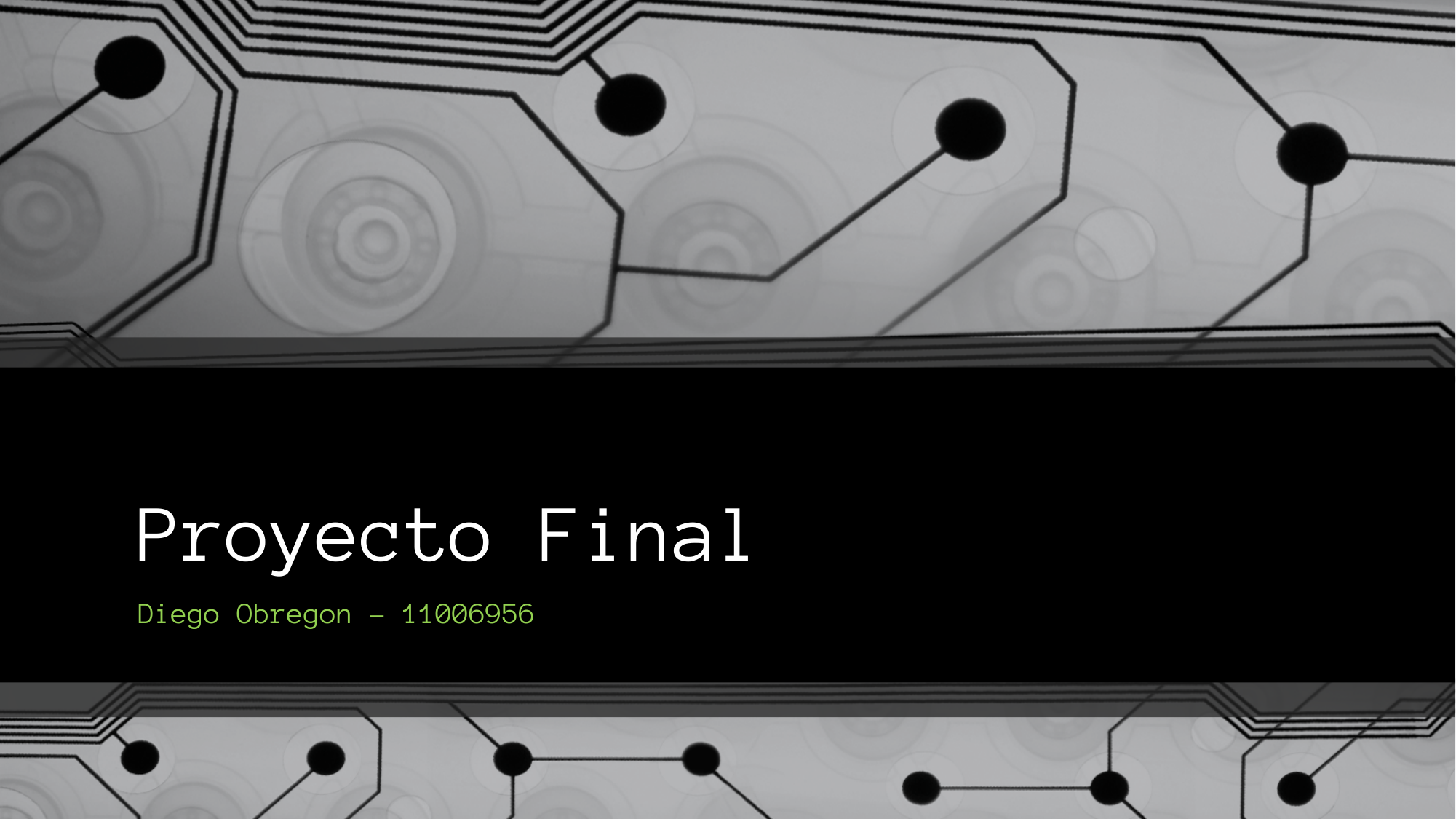

# Proyecto Final
Diego Obregon – 11006956